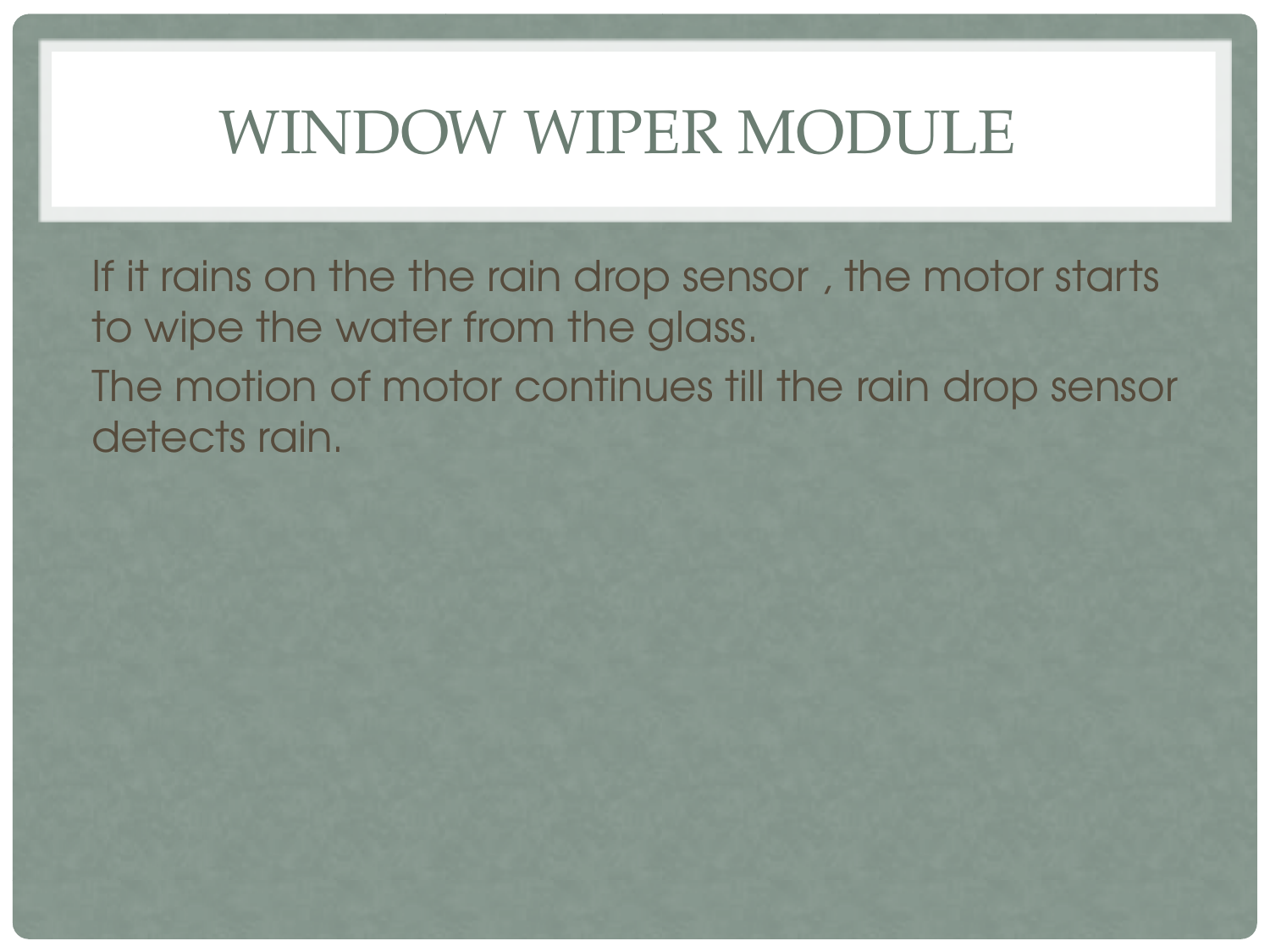

Window wiper module
If it rains on the the rain drop sensor , the motor starts to wipe the water from the glass.
The motion of motor continues till the rain drop sensor detects rain.